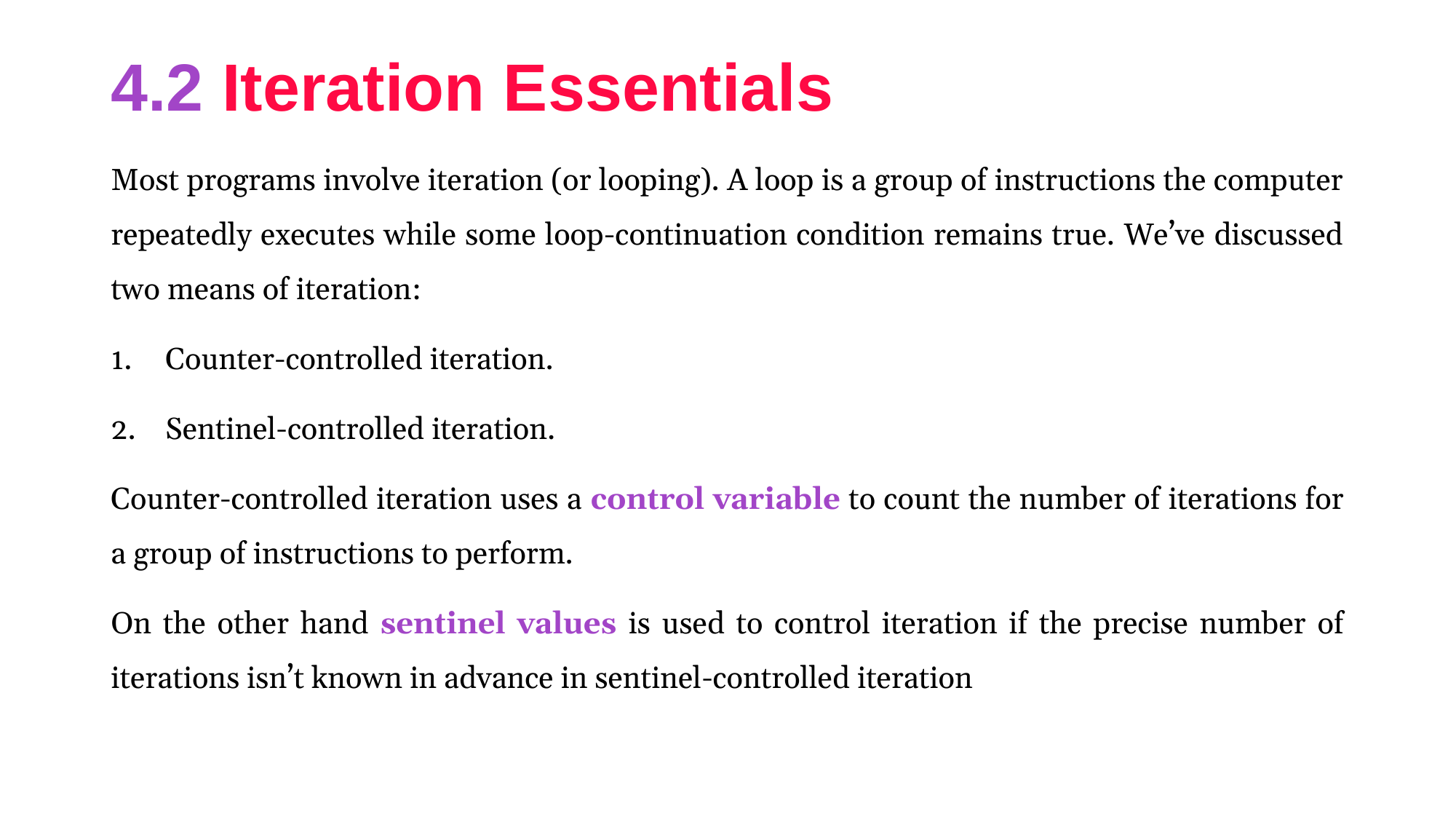

# 4.2 Iteration Essentials
Most programs involve iteration (or looping). A loop is a group of instructions the computer repeatedly executes while some loop-continuation condition remains true. We’ve discussed two means of iteration:
Counter-controlled iteration.
Sentinel-controlled iteration.
Counter-controlled iteration uses a control variable to count the number of iterations for a group of instructions to perform.
On the other hand sentinel values is used to control iteration if the precise number of iterations isn’t known in advance in sentinel-controlled iteration